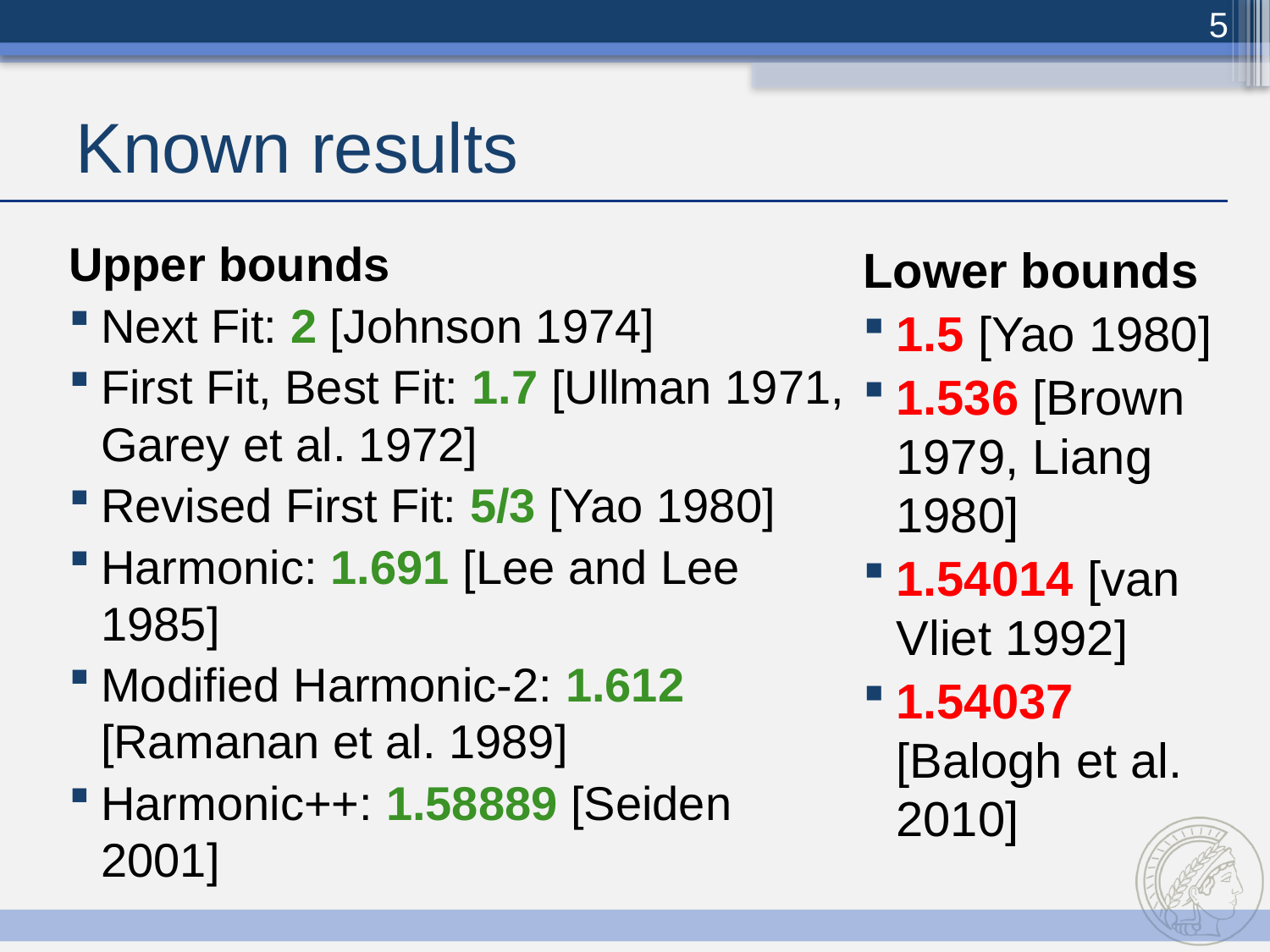

5
# Known results
Upper bounds
Next Fit: 2 [Johnson 1974]
First Fit, Best Fit: 1.7 [Ullman 1971, Garey et al. 1972]
Revised First Fit: 5/3 [Yao 1980]
Harmonic: 1.691 [Lee and Lee 1985]
Modified Harmonic-2: 1.612 [Ramanan et al. 1989]
Harmonic++: 1.58889 [Seiden 2001]
Lower bounds
1.5 [Yao 1980]
1.536 [Brown 1979, Liang 1980]
1.54014 [van Vliet 1992]
1.54037 [Balogh et al. 2010]